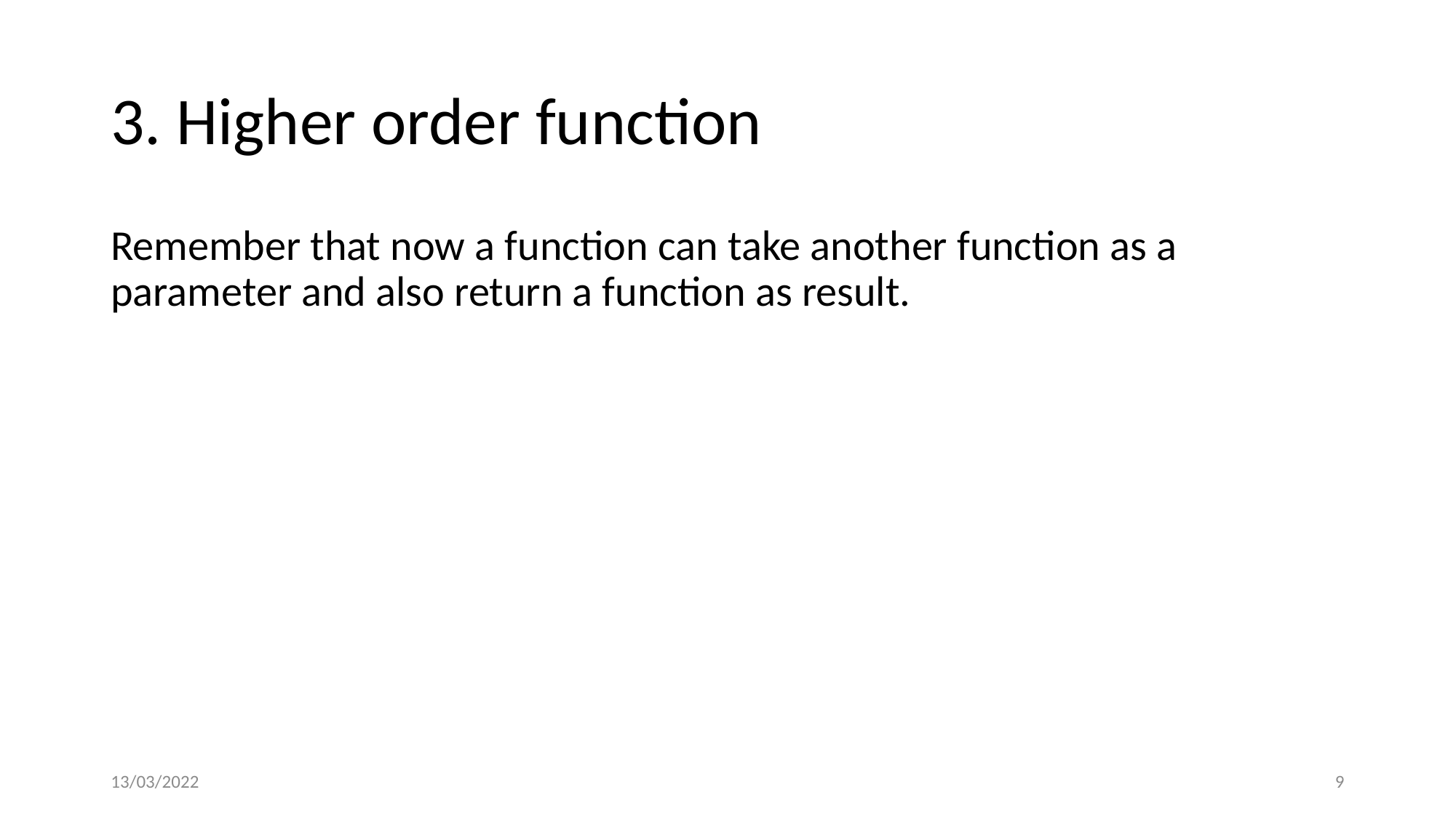

# 3. Higher order function
Remember that now a function can take another function as a parameter and also return a function as result.
13/03/2022
9